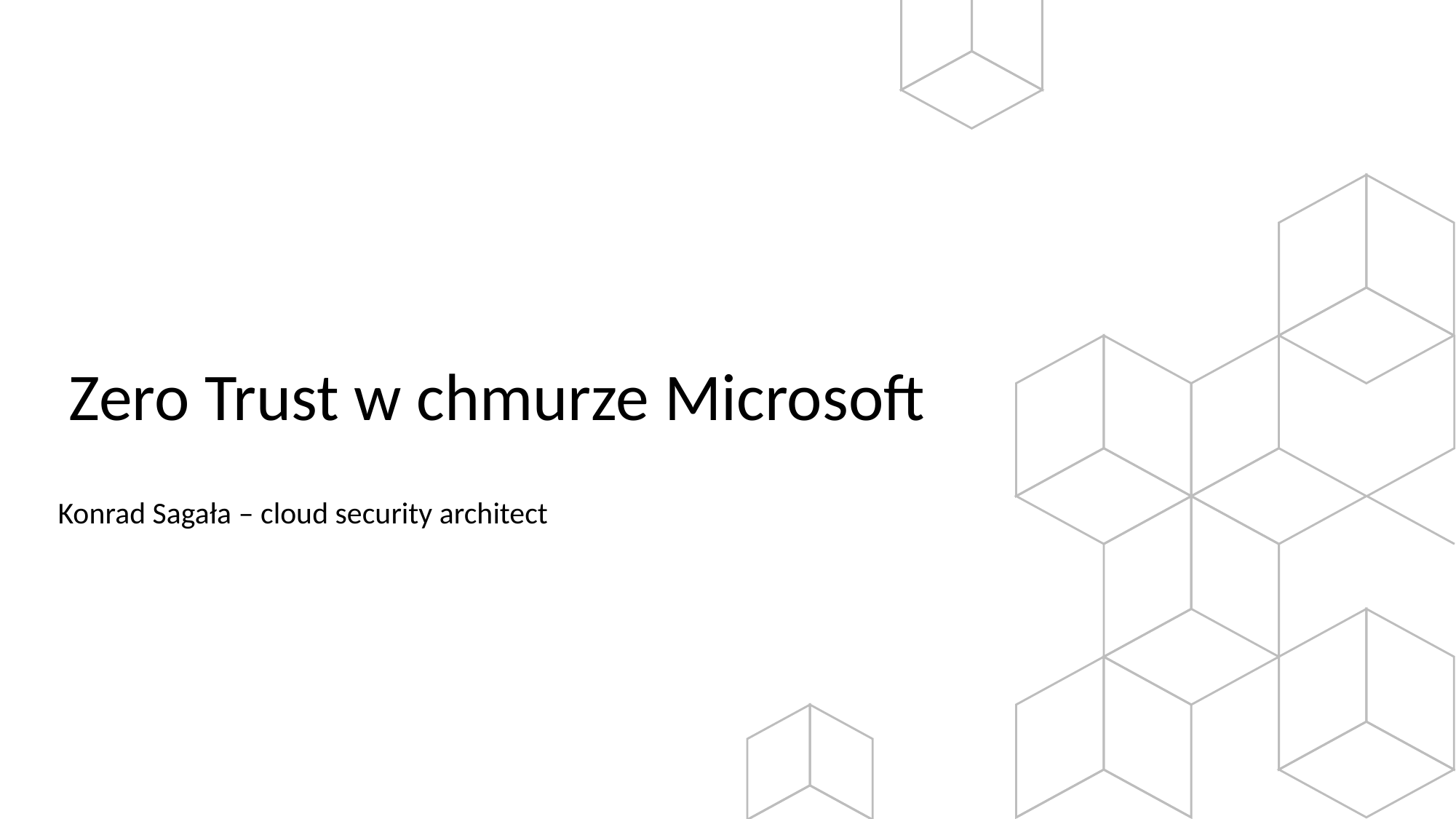

# Zero Trust w chmurze Microsoft
Konrad Sagała – cloud security architect